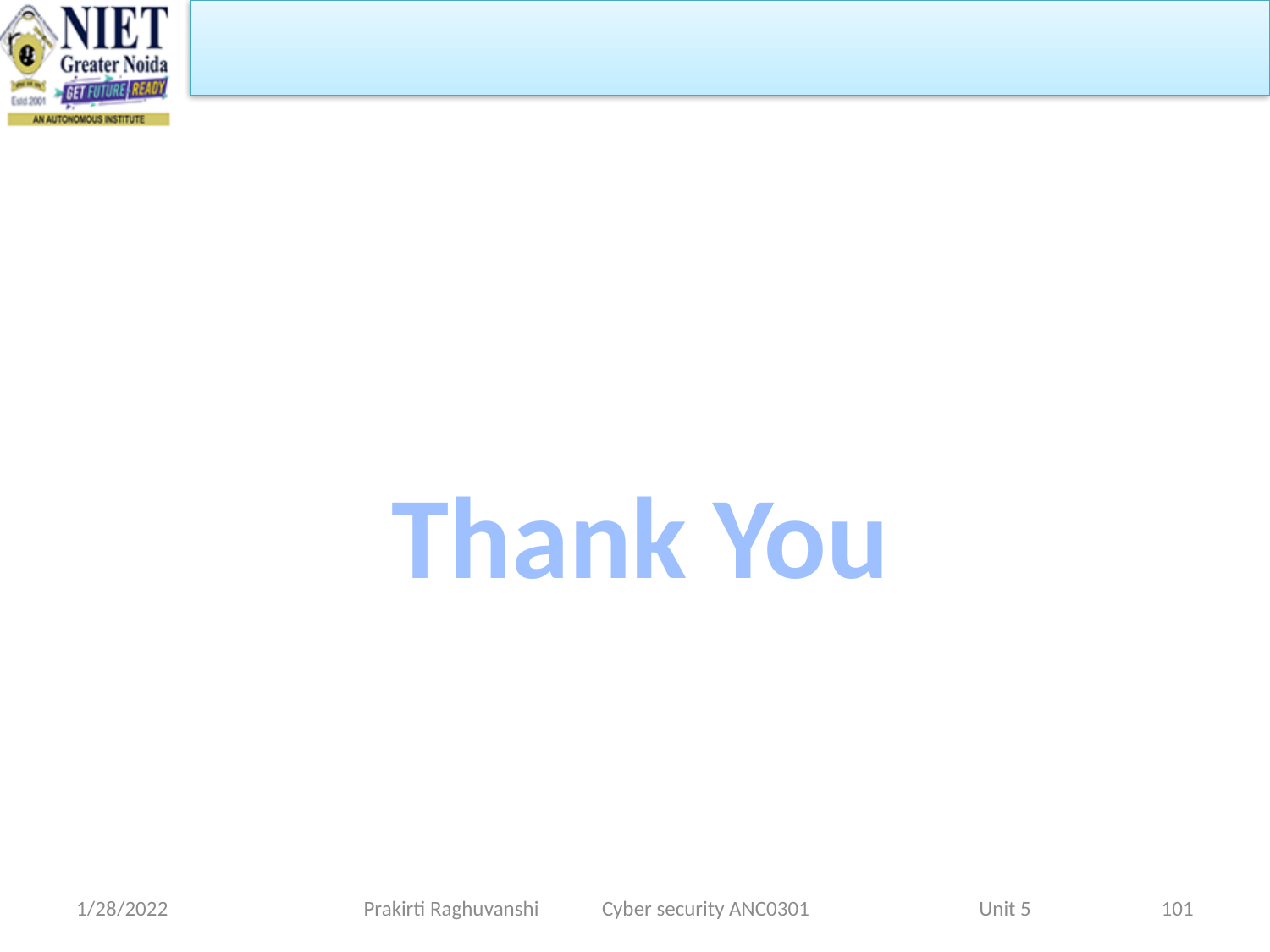

Thank You
1/28/2022
Prakirti Raghuvanshi             Cyber security ANC0301                                   Unit 5
101